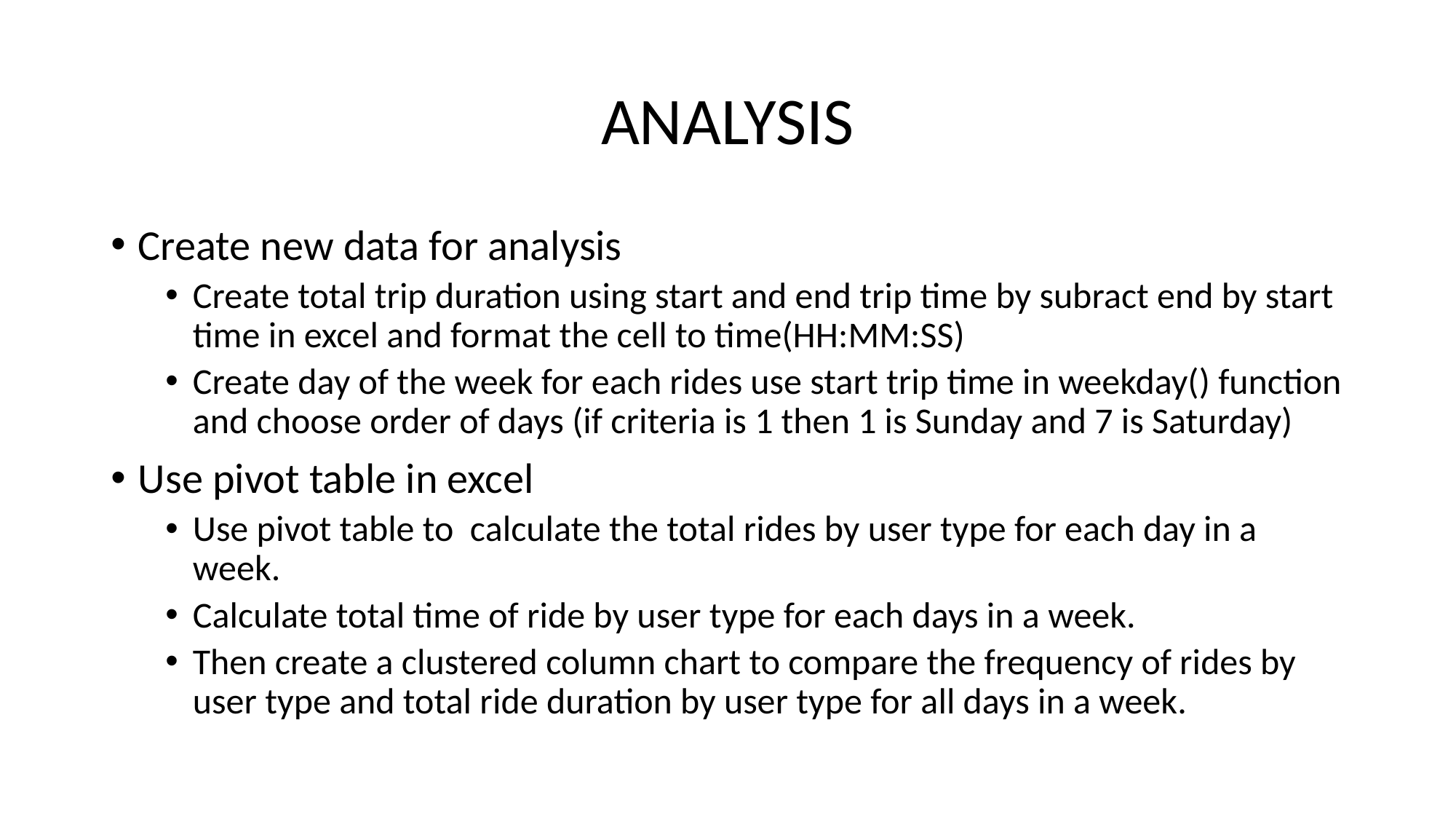

# ANALYSIS
Create new data for analysis
Create total trip duration using start and end trip time by subract end by start time in excel and format the cell to time(HH:MM:SS)
Create day of the week for each rides use start trip time in weekday() function and choose order of days (if criteria is 1 then 1 is Sunday and 7 is Saturday)
Use pivot table in excel
Use pivot table to  calculate the total rides by user type for each day in a week.
Calculate total time of ride by user type for each days in a week.
Then create a clustered column chart to compare the frequency of rides by user type and total ride duration by user type for all days in a week.